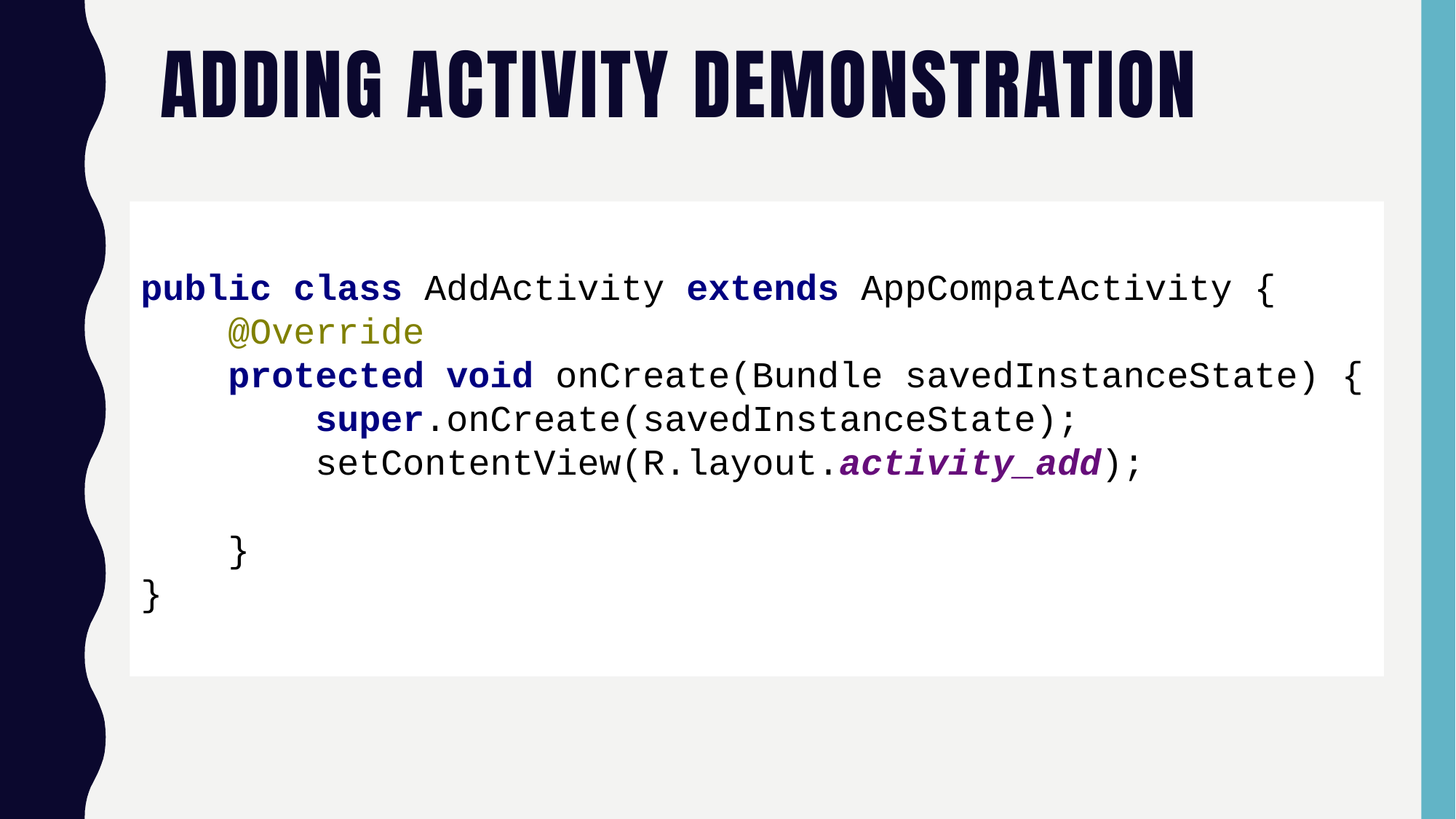

# Adding Activity Demonstration
public class AddActivity extends AppCompatActivity {
    @Override
    protected void onCreate(Bundle savedInstanceState) {
        super.onCreate(savedInstanceState);
        setContentView(R.layout.activity_add);
    }
}